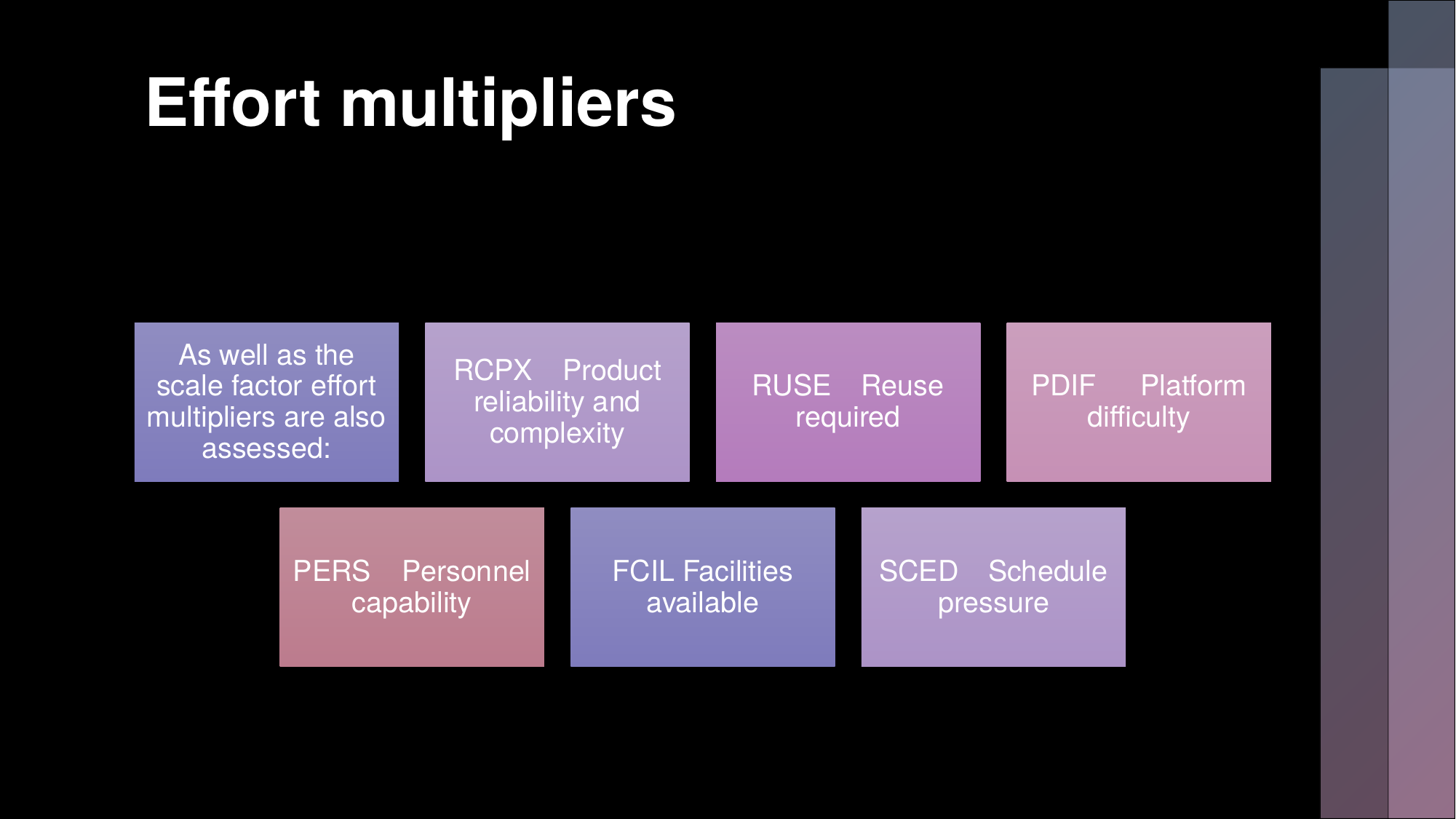

# Effort multipliers

As well as the scale factor effort multipliers are also assessed:
RCPX	Product reliability and complexity
RUSE	Reuse required
PDIF	Platform difficulty
PERS	Personnel capability
FCIL Facilities available
SCED	Schedule pressure